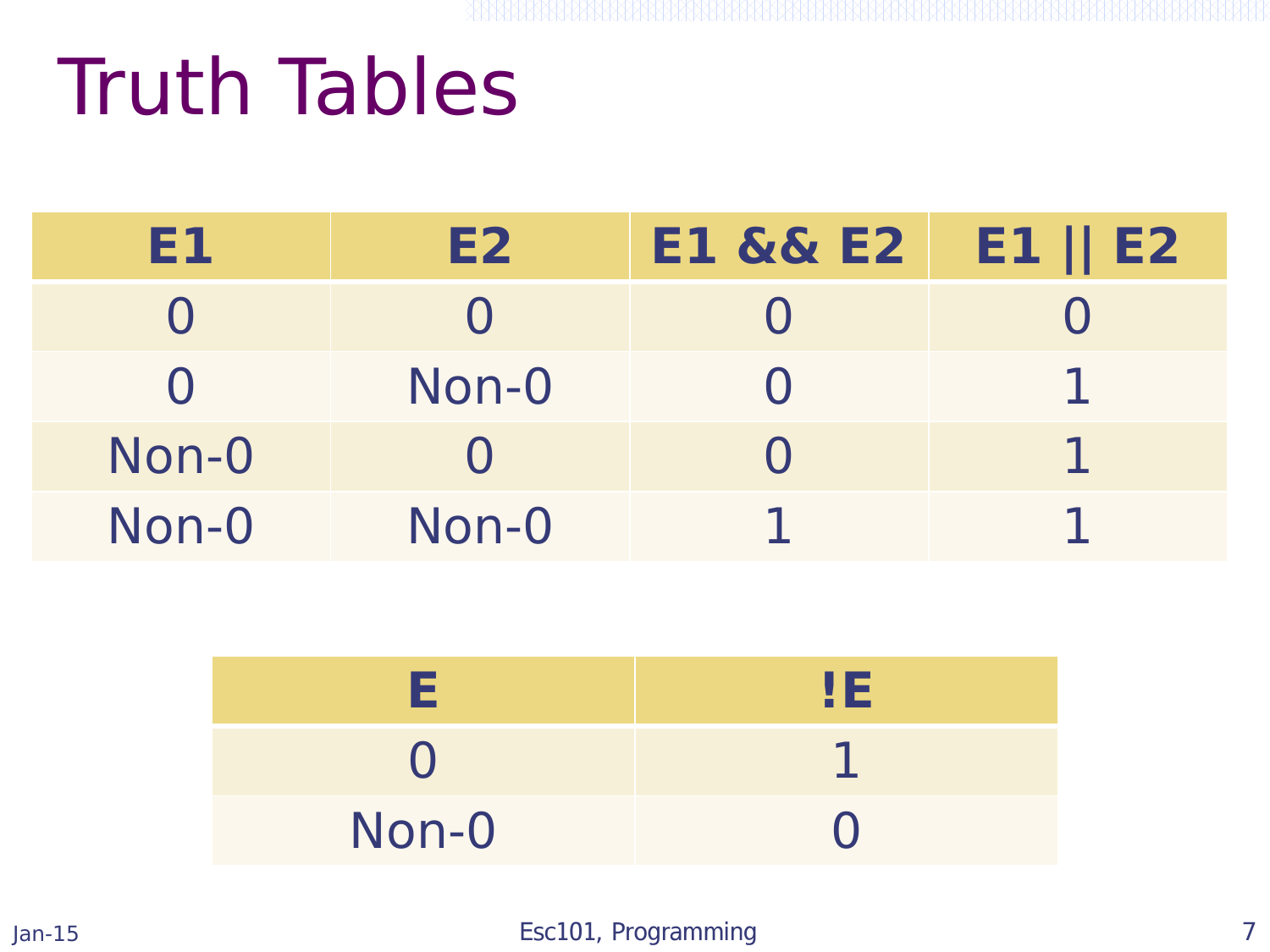

# Truth Tables
| E1 | E2 | E1 && E2 | E1 || E2 |
| --- | --- | --- | --- |
| 0 | 0 | 0 | 0 |
| 0 | Non-0 | 0 | 1 |
| Non-0 | 0 | 0 | 1 |
| Non-0 | Non-0 | 1 | 1 |
| E | !E |
| --- | --- |
| 0 | 1 |
| Non-0 | 0 |
Jan-15
Esc101, Programming
7